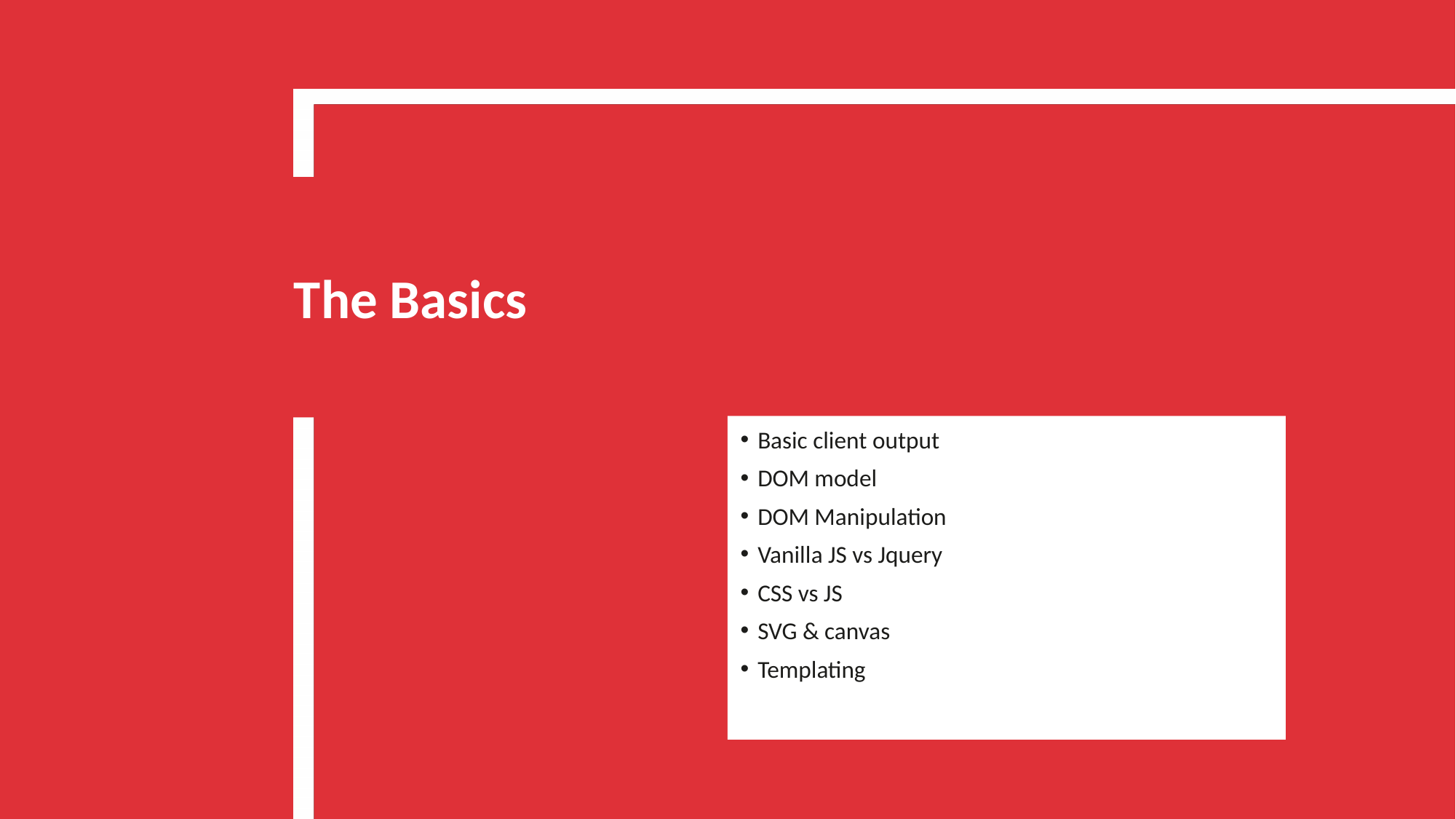

# The Basics
Basic client output
DOM model
DOM Manipulation
Vanilla JS vs Jquery
CSS vs JS
SVG & canvas
Templating